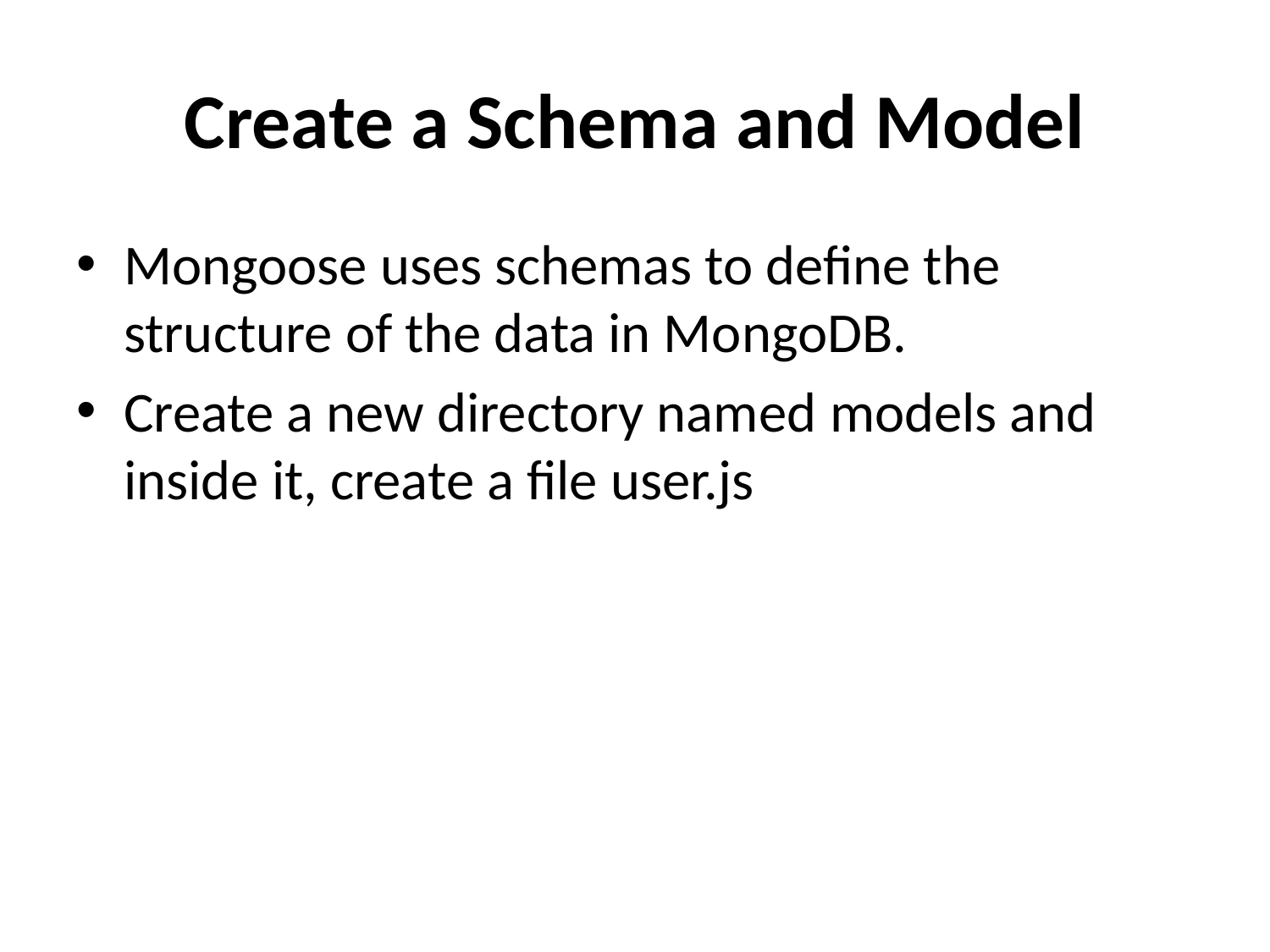

# Create a Schema and Model
Mongoose uses schemas to define the structure of the data in MongoDB.
Create a new directory named models and inside it, create a file user.js